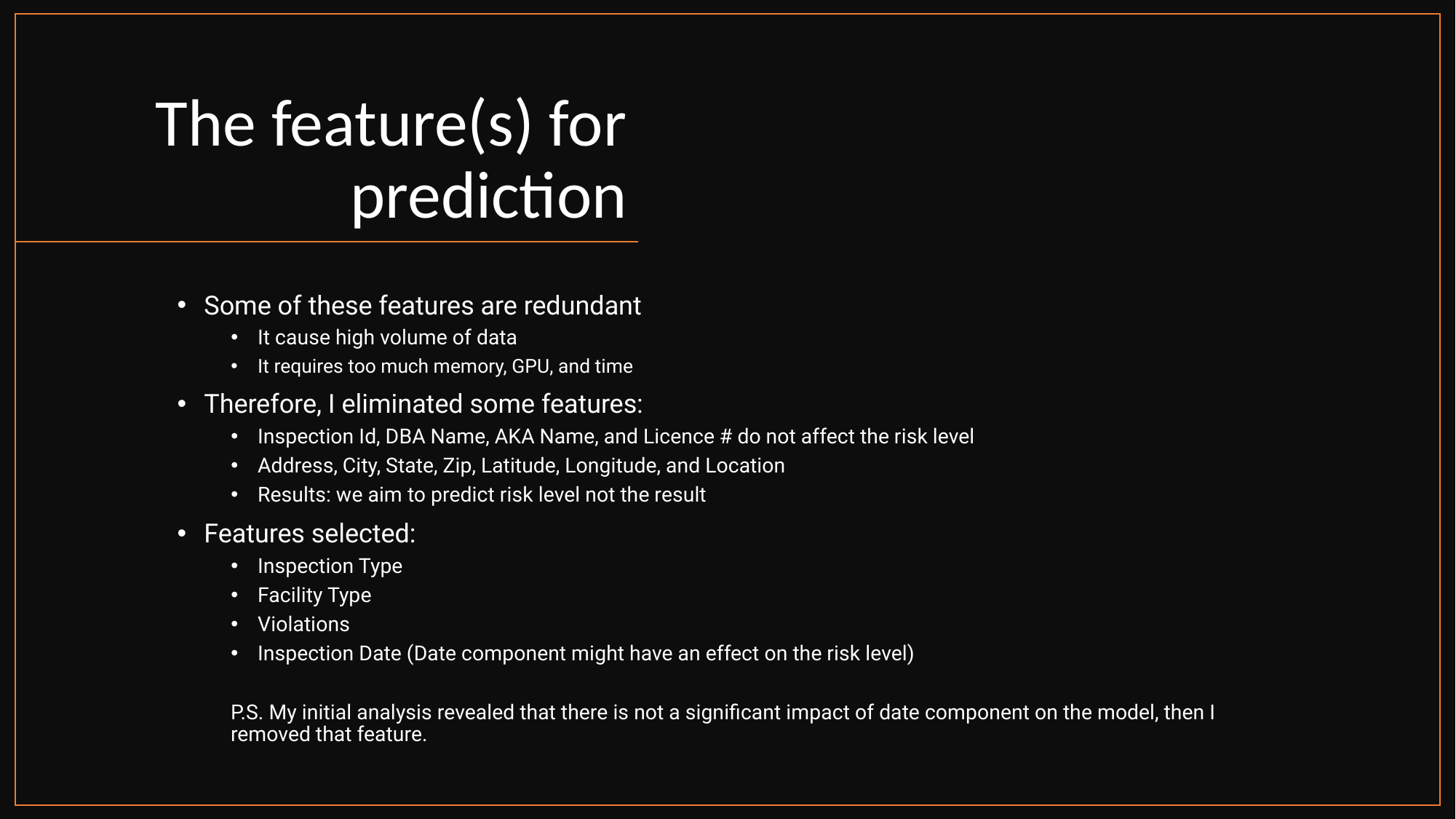

# The feature(s) for prediction
Some of these features are redundant
It cause high volume of data
It requires too much memory, GPU, and time
Therefore, I eliminated some features:
Inspection Id, DBA Name, AKA Name, and Licence # do not affect the risk level
Address, City, State, Zip, Latitude, Longitude, and Location
Results: we aim to predict risk level not the result
Features selected:
Inspection Type
Facility Type
Violations
Inspection Date (Date component might have an effect on the risk level)

P.S. My initial analysis revealed that there is not a significant impact of date component on the model, then I removed that feature.